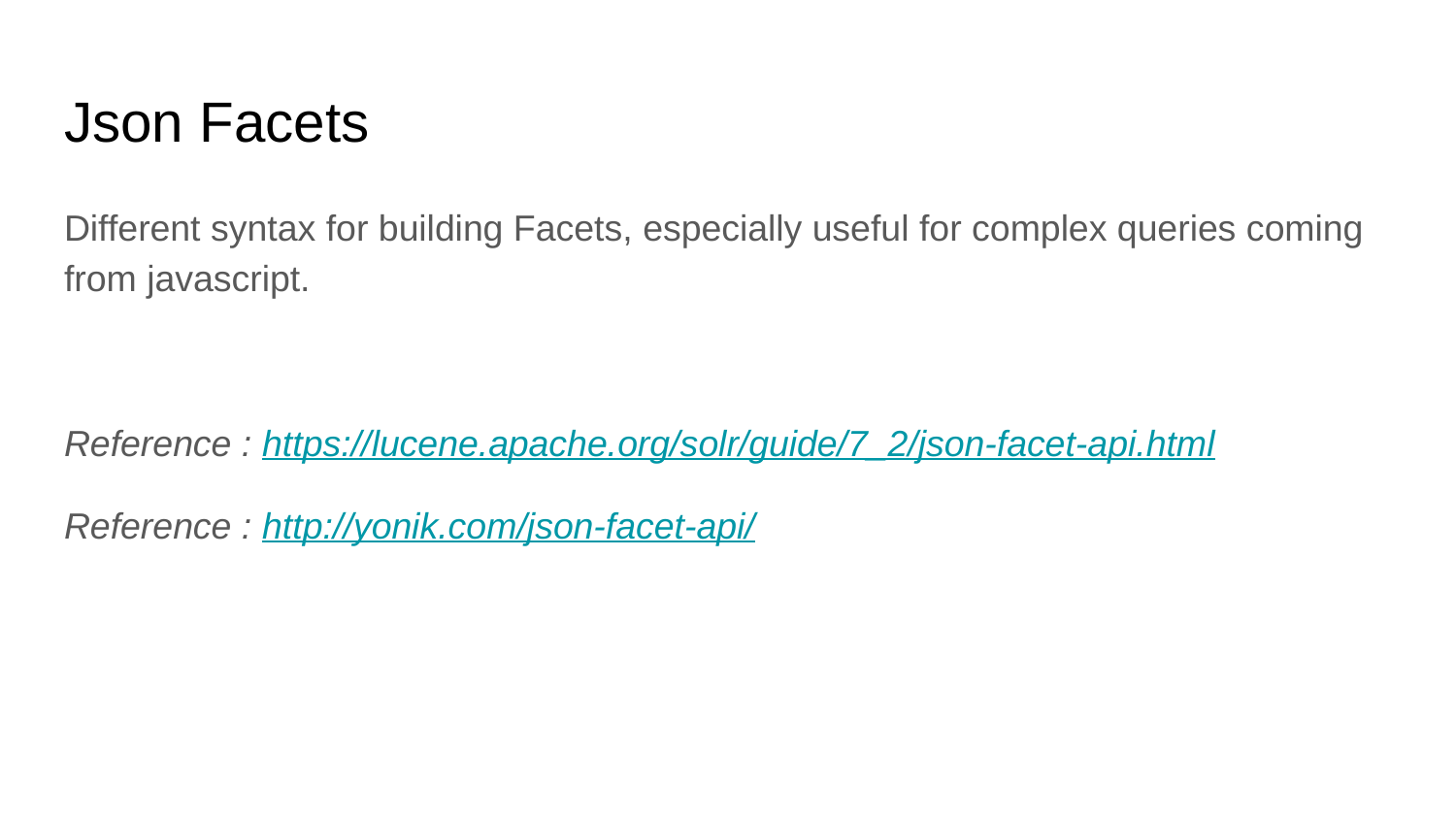

# Json Facets
Different syntax for building Facets, especially useful for complex queries coming from javascript.

Reference : https://lucene.apache.org/solr/guide/7_2/json-facet-api.html
Reference : http://yonik.com/json-facet-api/